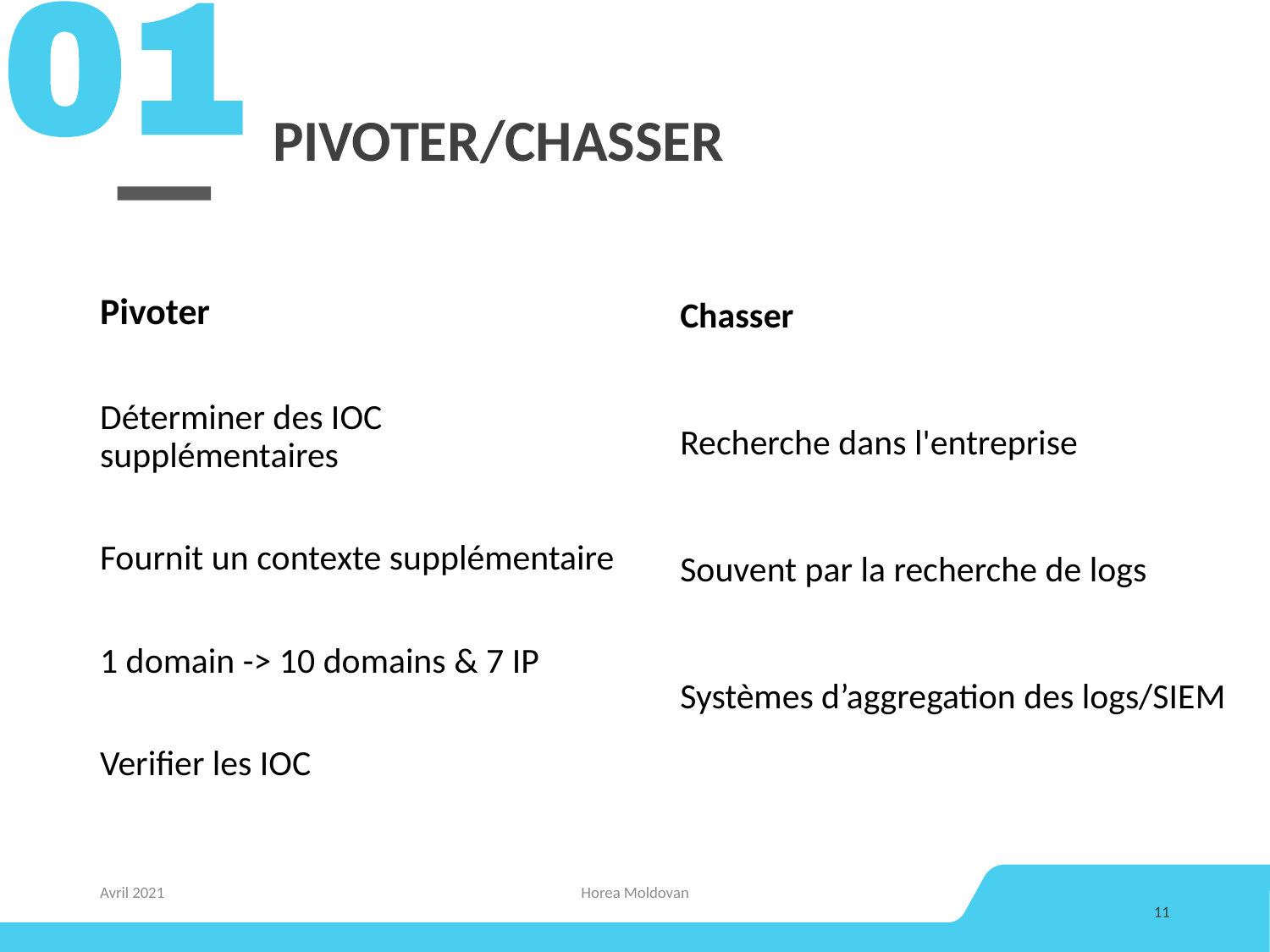

01
# PIVOTER/CHASSER
Pivoter

Déterminer des IOC supplémentaires

Fournit un contexte supplémentaire

1 domain -> 10 domains & 7 IP

Verifier les IOC
Chasser

Recherche dans l'entreprise

Souvent par la recherche de logs

Systèmes d’aggregation des logs/SIEM
Avril 2021
Horea Moldovan
11